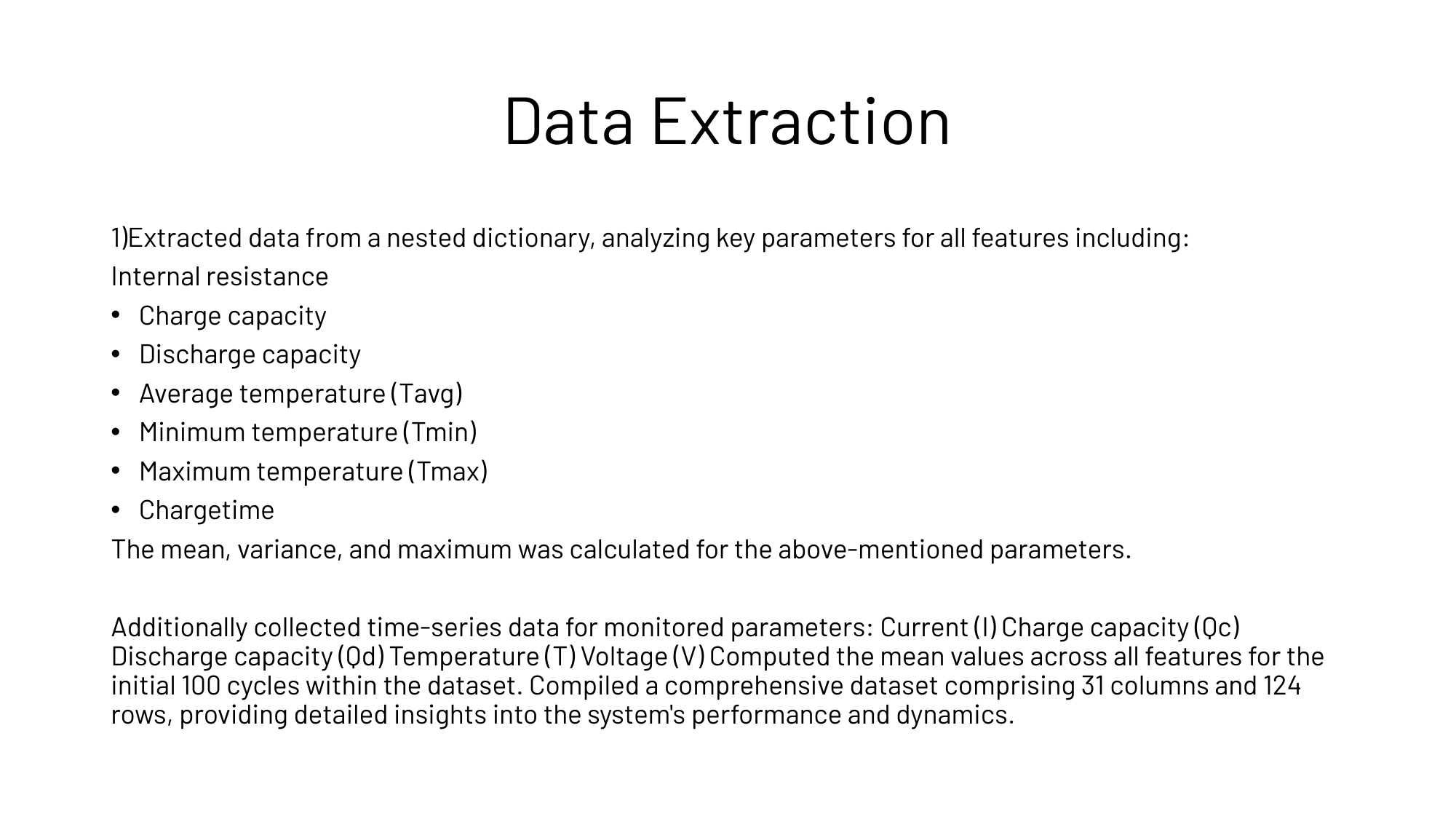

# Data Extraction
1)Extracted data from a nested dictionary, analyzing key parameters for all features including:
Internal resistance
Charge capacity
Discharge capacity
Average temperature (Tavg)
Minimum temperature (Tmin)
Maximum temperature (Tmax)
Chargetime
The mean, variance, and maximum was calculated for the above-mentioned parameters.

Additionally collected time-series data for monitored parameters: Current (I) Charge capacity (Qc) Discharge capacity (Qd) Temperature (T) Voltage (V) Computed the mean values across all features for the initial 100 cycles within the dataset. Compiled a comprehensive dataset comprising 31 columns and 124 rows, providing detailed insights into the system's performance and dynamics.